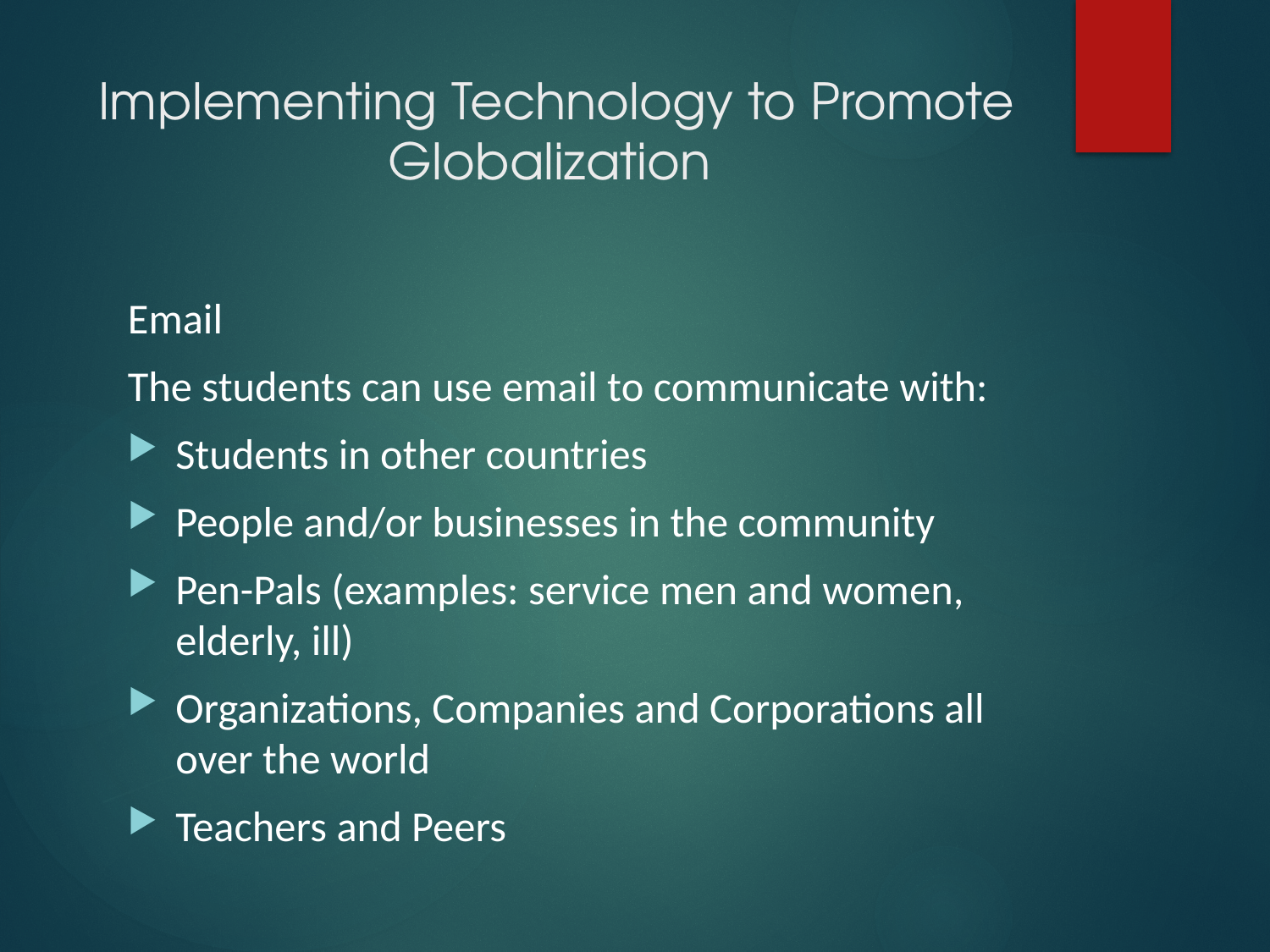

# Implementing Technology to Promote Globalization
Email
The students can use email to communicate with:
Students in other countries
People and/or businesses in the community
Pen-Pals (examples: service men and women, elderly, ill)
Organizations, Companies and Corporations all over the world
Teachers and Peers